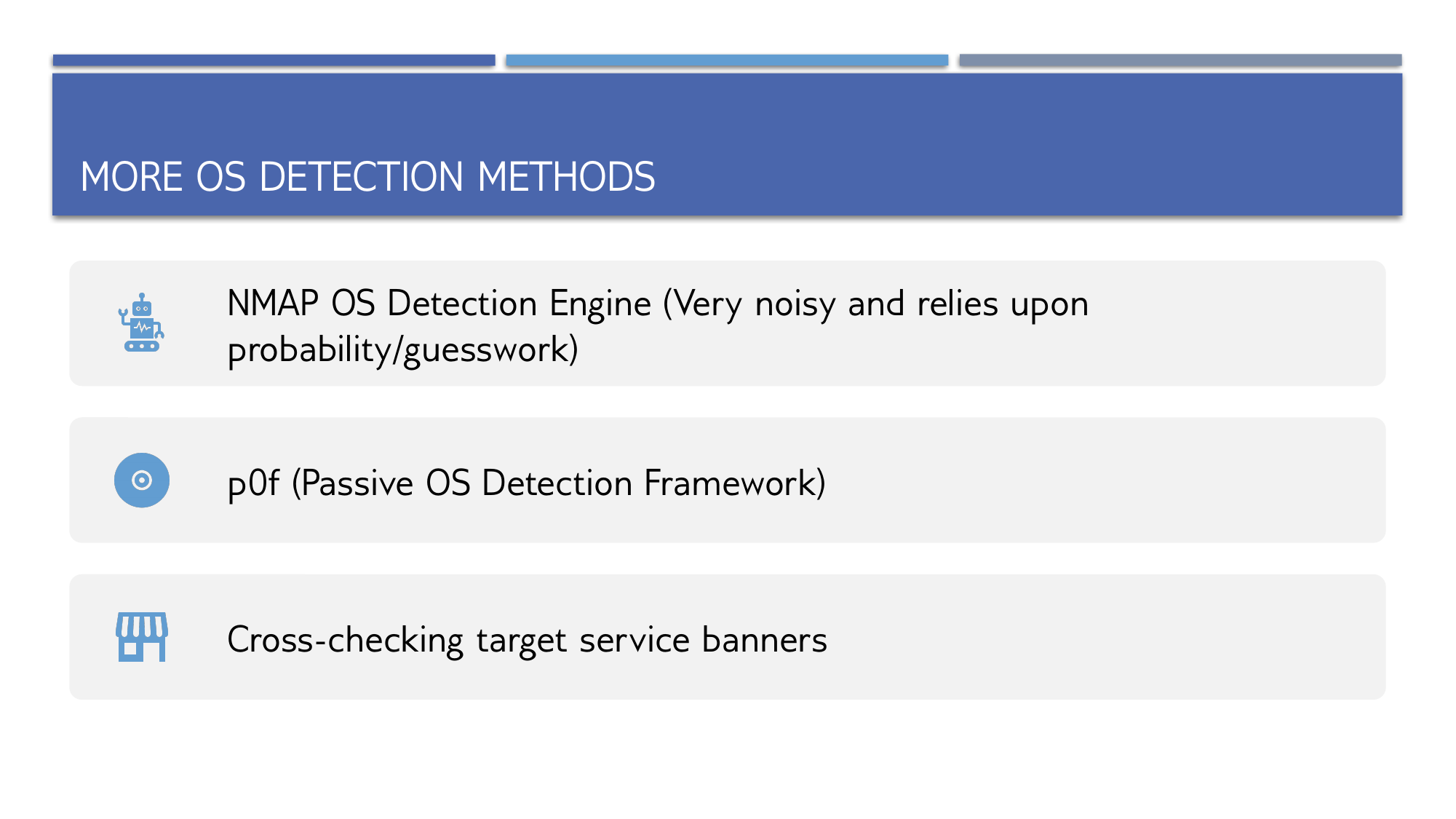

# More os detection methods
NMAP OS Detection Engine (Very noisy and relies upon probability/guesswork)
p0f (Passive OS Detection Framework)
Cross-checking target service banners